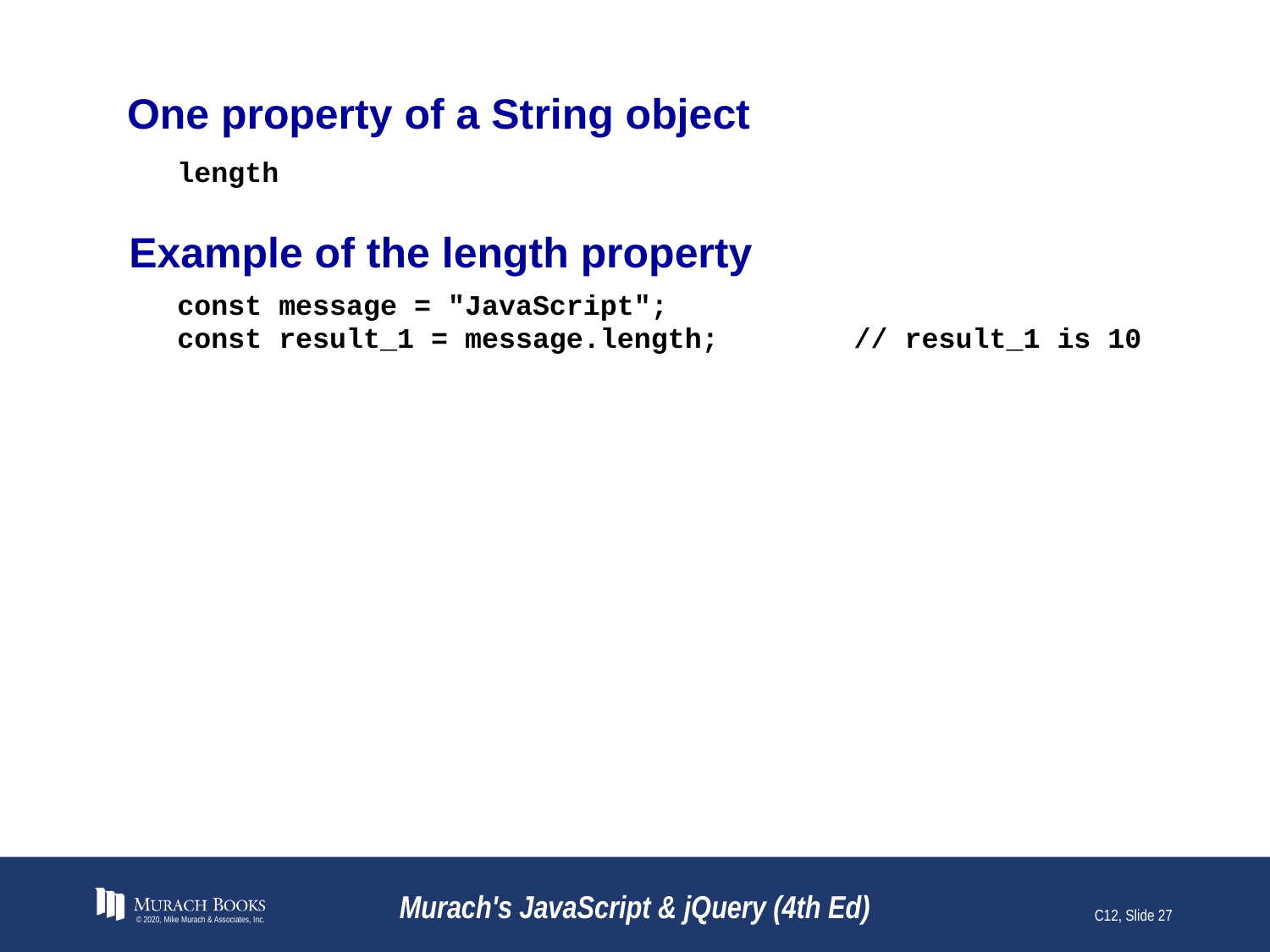

# One property of a String object
length
Example of the length property
const message = "JavaScript";
const result_1 = message.length;        // result_1 is 10

© 2020, Mike Murach & Associates, Inc.
Murach's JavaScript & jQuery (4th Ed)

C12, Slide 27